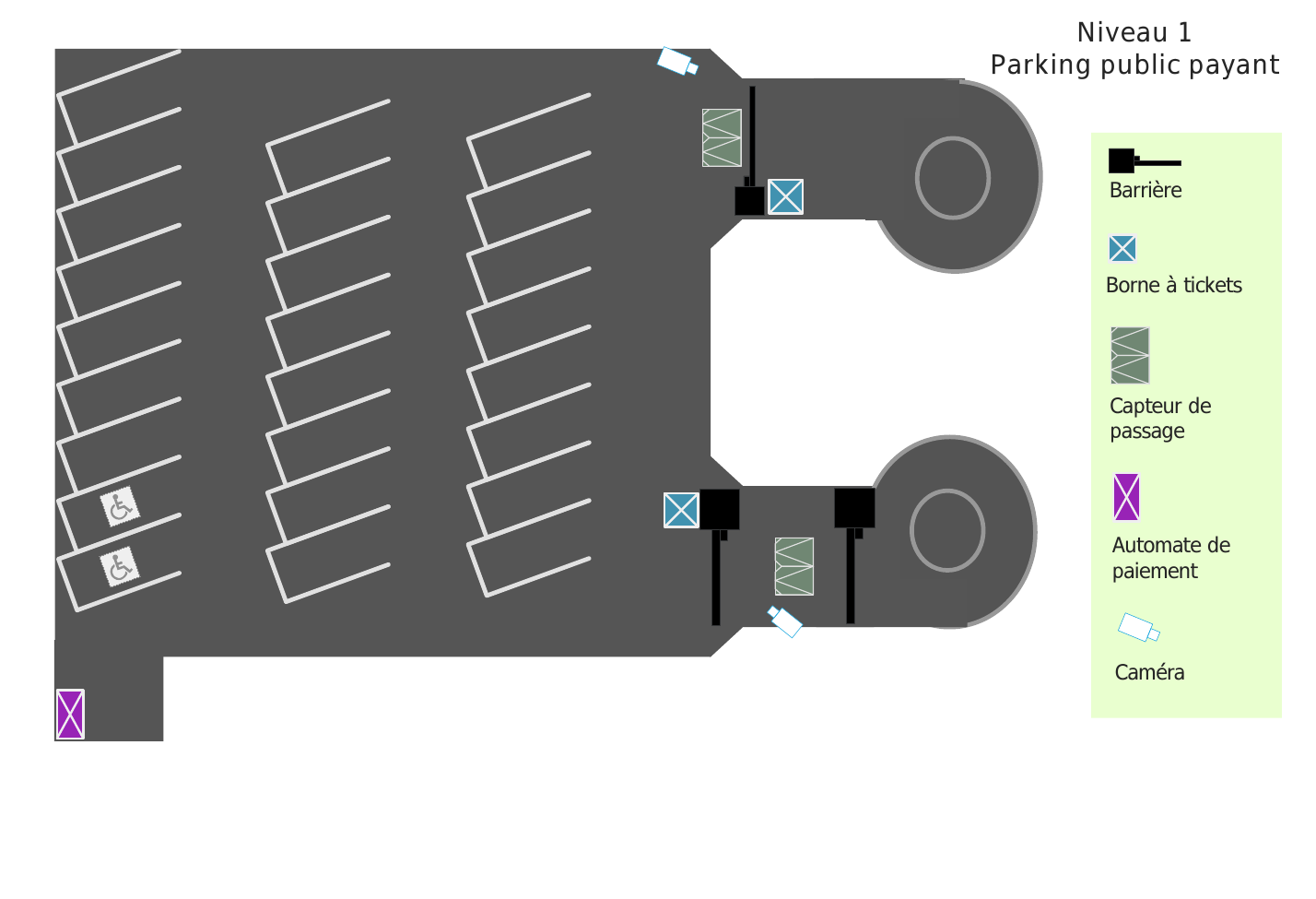

Niveau 1
Parking public payant

Barrière

Borne à tickets

Capteur de passage

Automate de paiement

Caméra